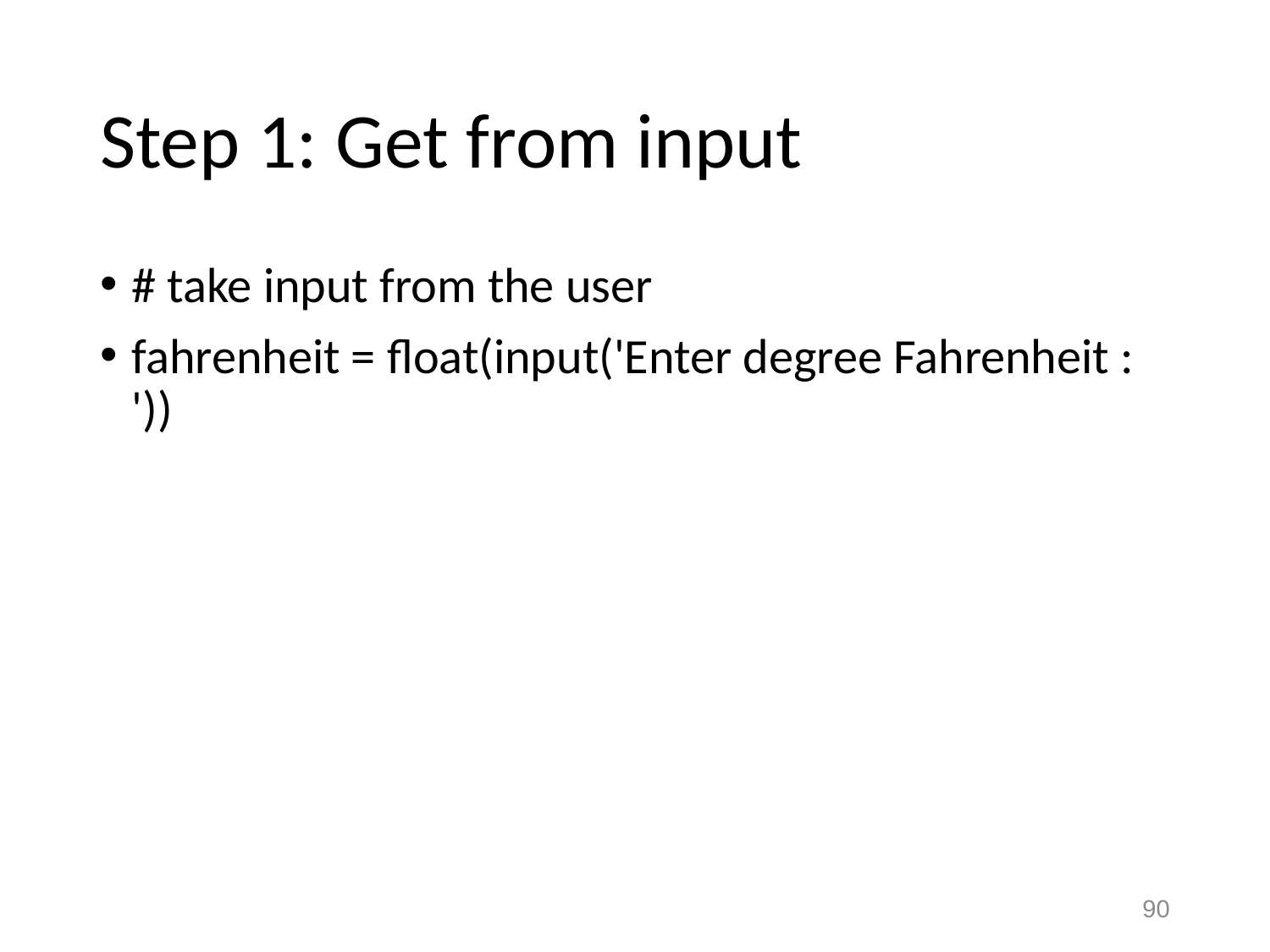

# Step 1: Get from input
# take input from the user
fahrenheit = float(input('Enter degree Fahrenheit : '))
90